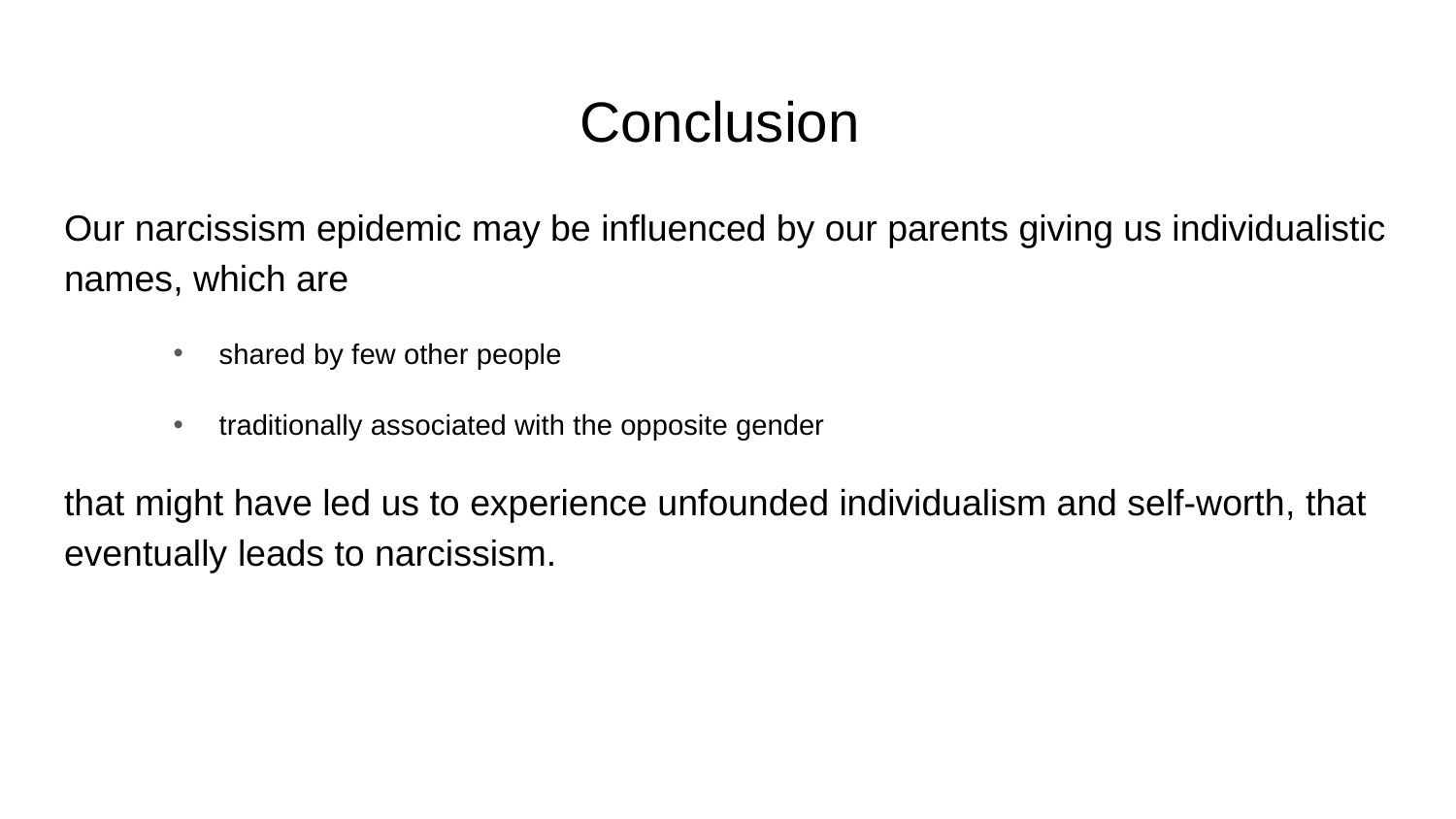

# Conclusion
Our narcissism epidemic may be influenced by our parents giving us individualistic names, which are
shared by few other people
traditionally associated with the opposite gender
that might have led us to experience unfounded individualism and self-worth, that eventually leads to narcissism.